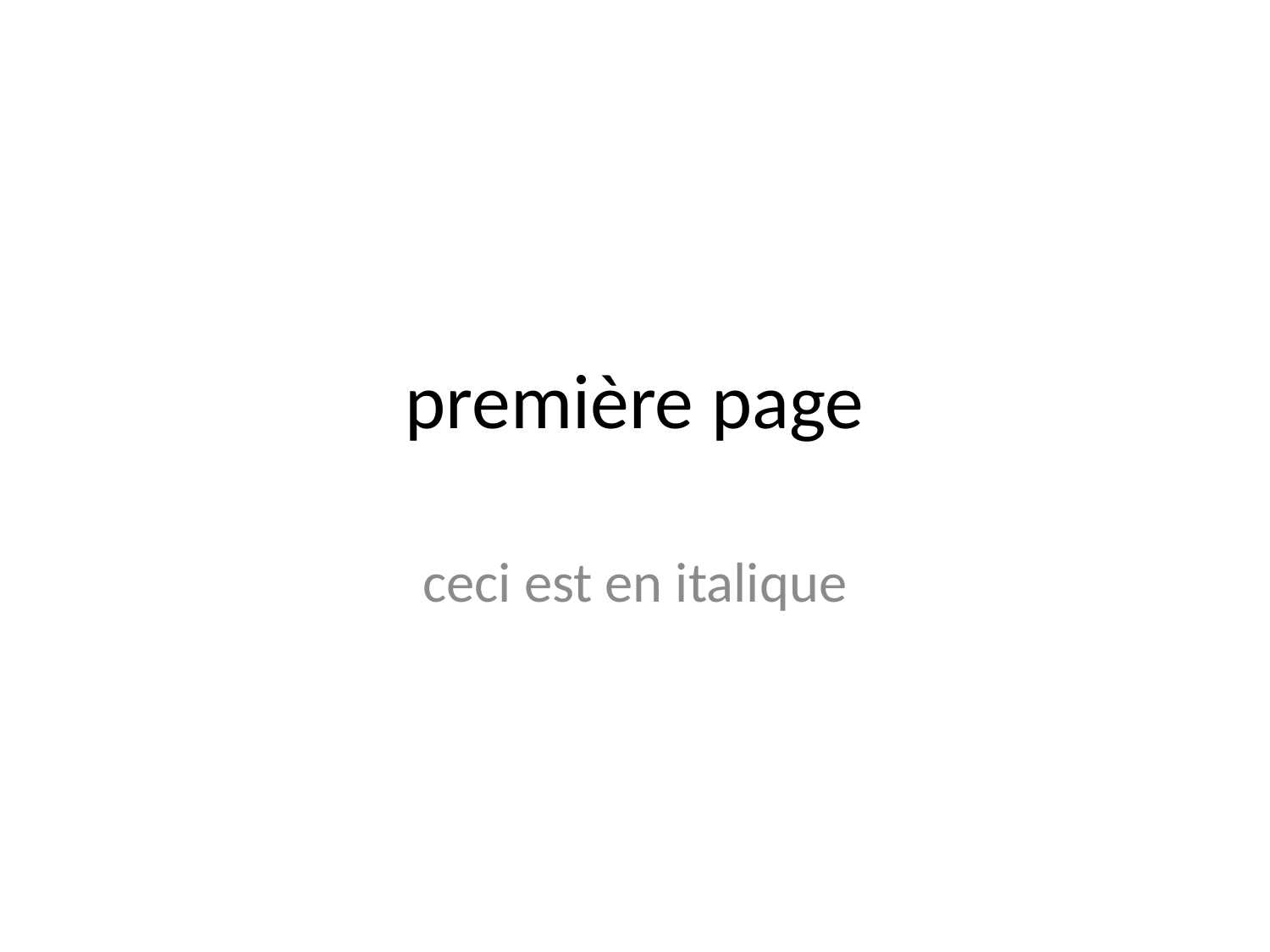

# première page
ceci est en italique